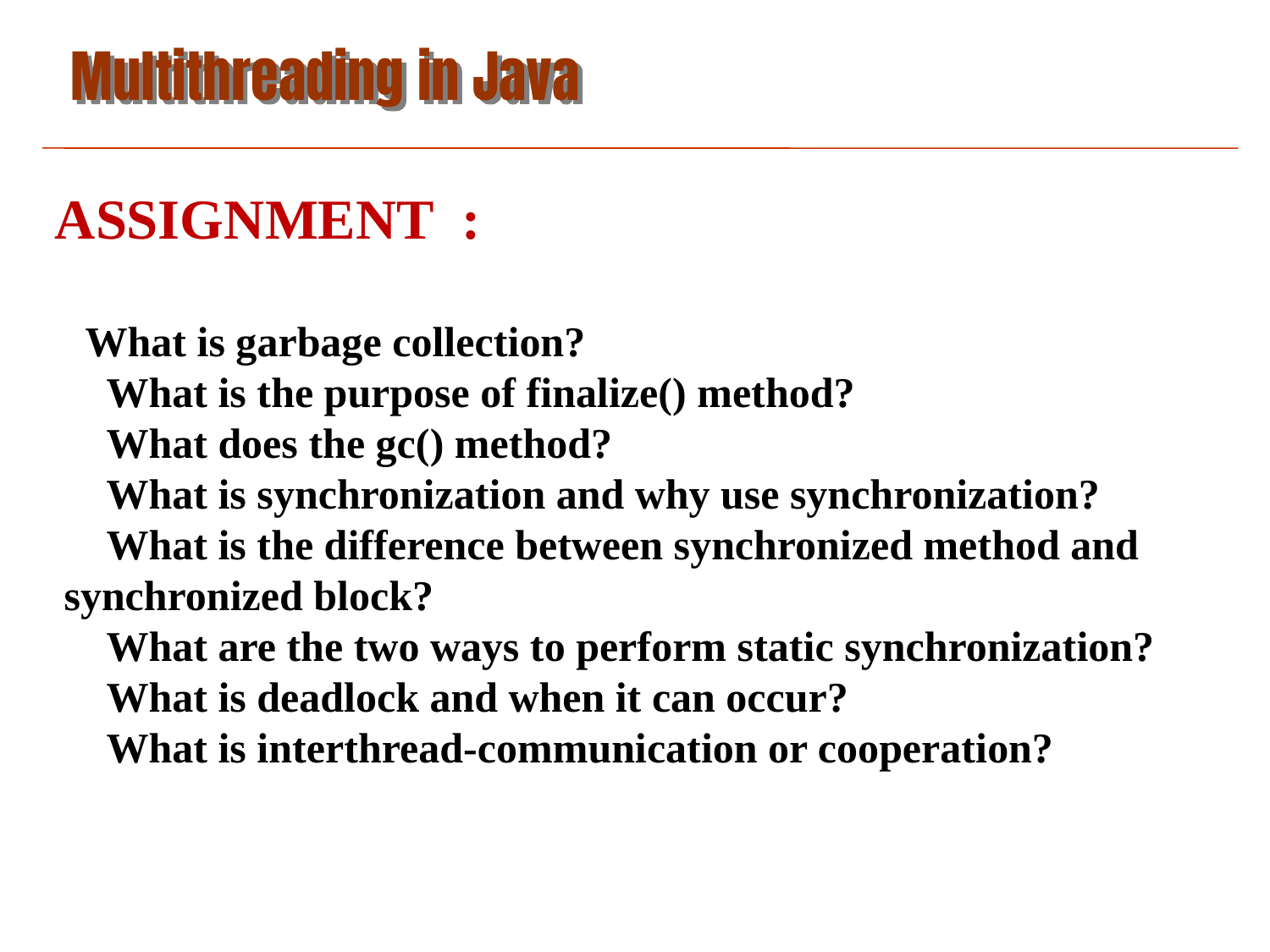

Multithreading in Java

ASSIGNMENT  :

  What is garbage collection?
    What is the purpose of finalize() method?
    What does the gc() method?
    What is synchronization and why use synchronization?
    What is the difference between synchronized method and synchronized block?
    What are the two ways to perform static synchronization?
    What is deadlock and when it can occur?
    What is interthread-communication or cooperation?